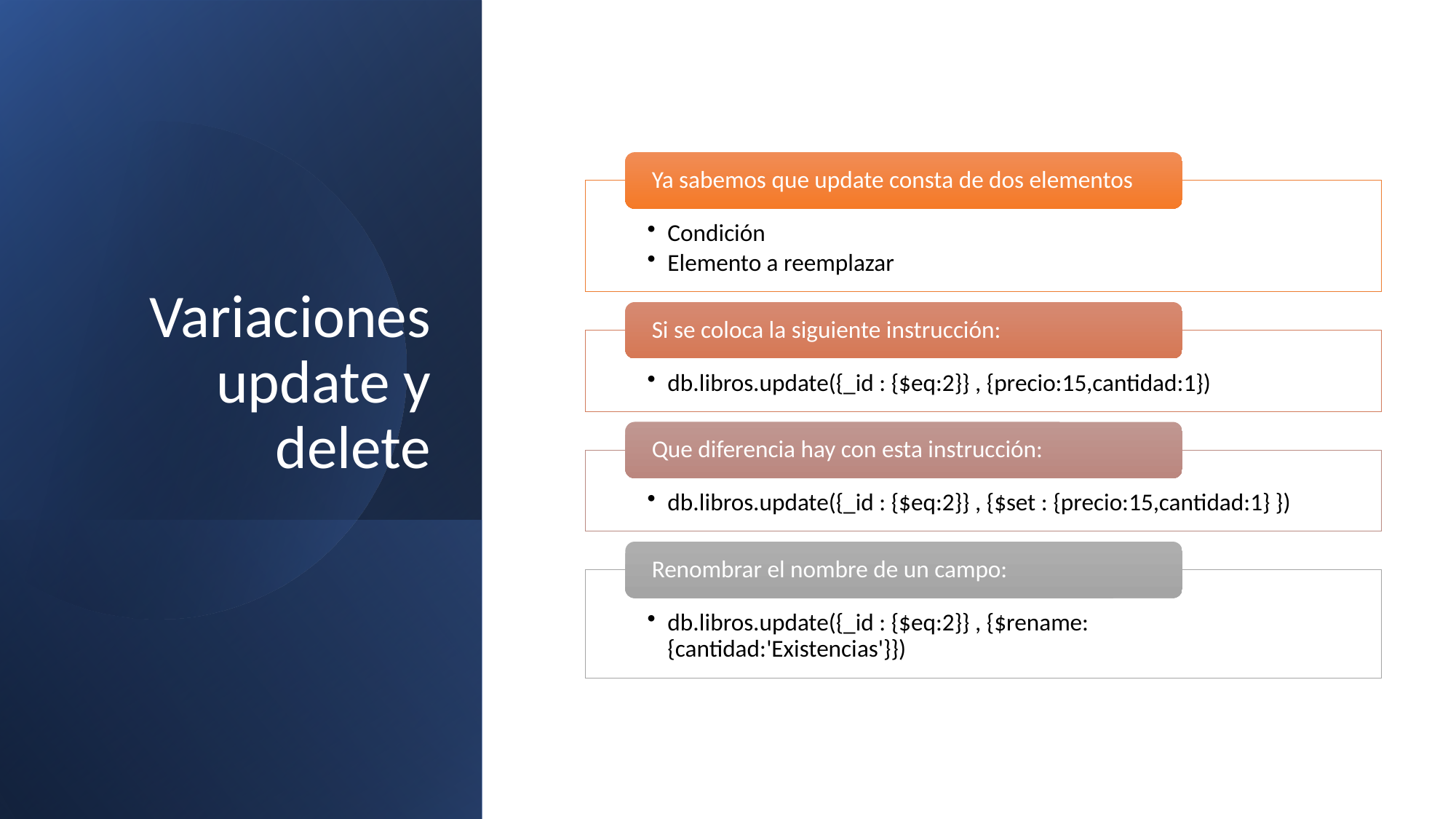

Condición
Elemento a reemplazar
Ya sabemos que update consta de dos elementos
db.libros.update({_id : {$eq:2}} , {precio:15,cantidad:1})
Si se coloca la siguiente instrucción:
db.libros.update({_id : {$eq:2}} , {$set : {precio:15,cantidad:1} })
Que diferencia hay con esta instrucción:
db.libros.update({_id : {$eq:2}} , {$rename:{cantidad:'Existencias'}})
Renombrar el nombre de un campo:

# Variaciones update y delete